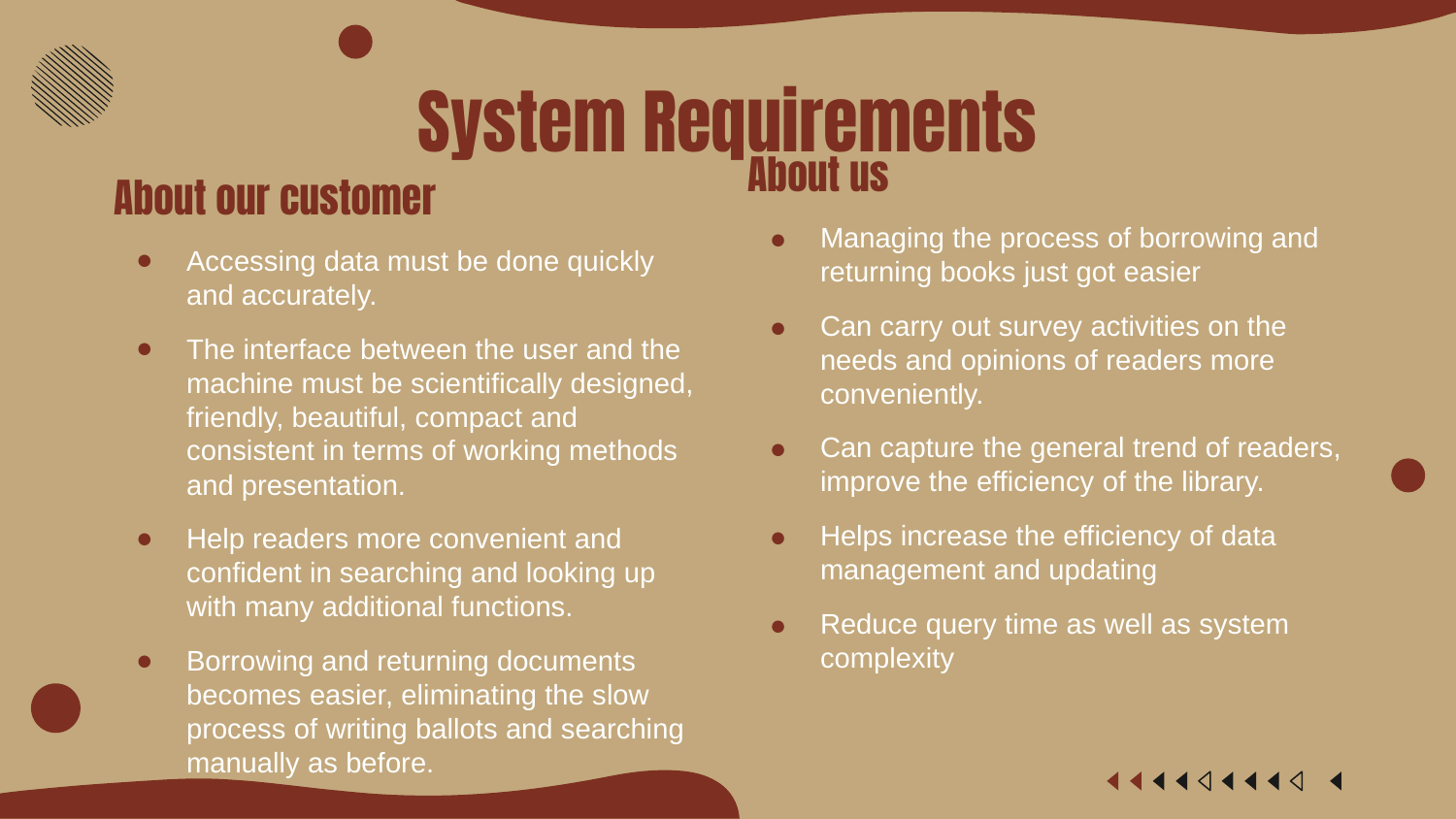

# System Requirements
About our customer
Accessing data must be done quickly and accurately.
The interface between the user and the machine must be scientifically designed, friendly, beautiful, compact and consistent in terms of working methods and presentation.
Help readers more convenient and confident in searching and looking up with many additional functions.
Borrowing and returning documents becomes easier, eliminating the slow process of writing ballots and searching manually as before.
About us
Managing the process of borrowing and returning books just got easier
Can carry out survey activities on the needs and opinions of readers more conveniently.
Can capture the general trend of readers, improve the efficiency of the library.
Helps increase the efficiency of data management and updating
Reduce query time as well as system complexity